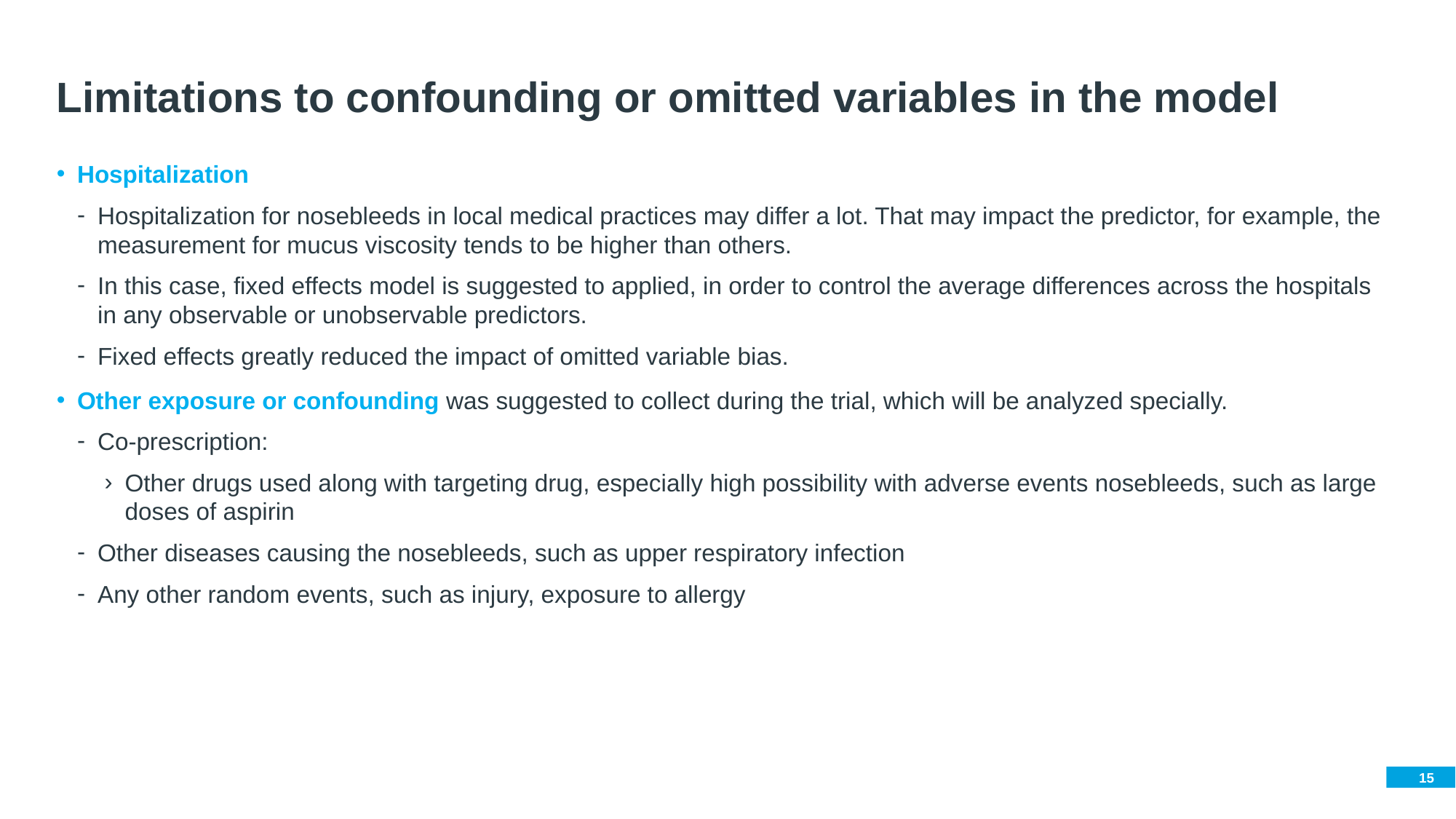

# Limitations to confounding or omitted variables in the model
Hospitalization
Hospitalization for nosebleeds in local medical practices may differ a lot. That may impact the predictor, for example, the measurement for mucus viscosity tends to be higher than others.
In this case, fixed effects model is suggested to applied, in order to control the average differences across the hospitals in any observable or unobservable predictors.
Fixed effects greatly reduced the impact of omitted variable bias.
Other exposure or confounding was suggested to collect during the trial, which will be analyzed specially.
Co-prescription:
Other drugs used along with targeting drug, especially high possibility with adverse events nosebleeds, such as large doses of aspirin
Other diseases causing the nosebleeds, such as upper respiratory infection
Any other random events, such as injury, exposure to allergy